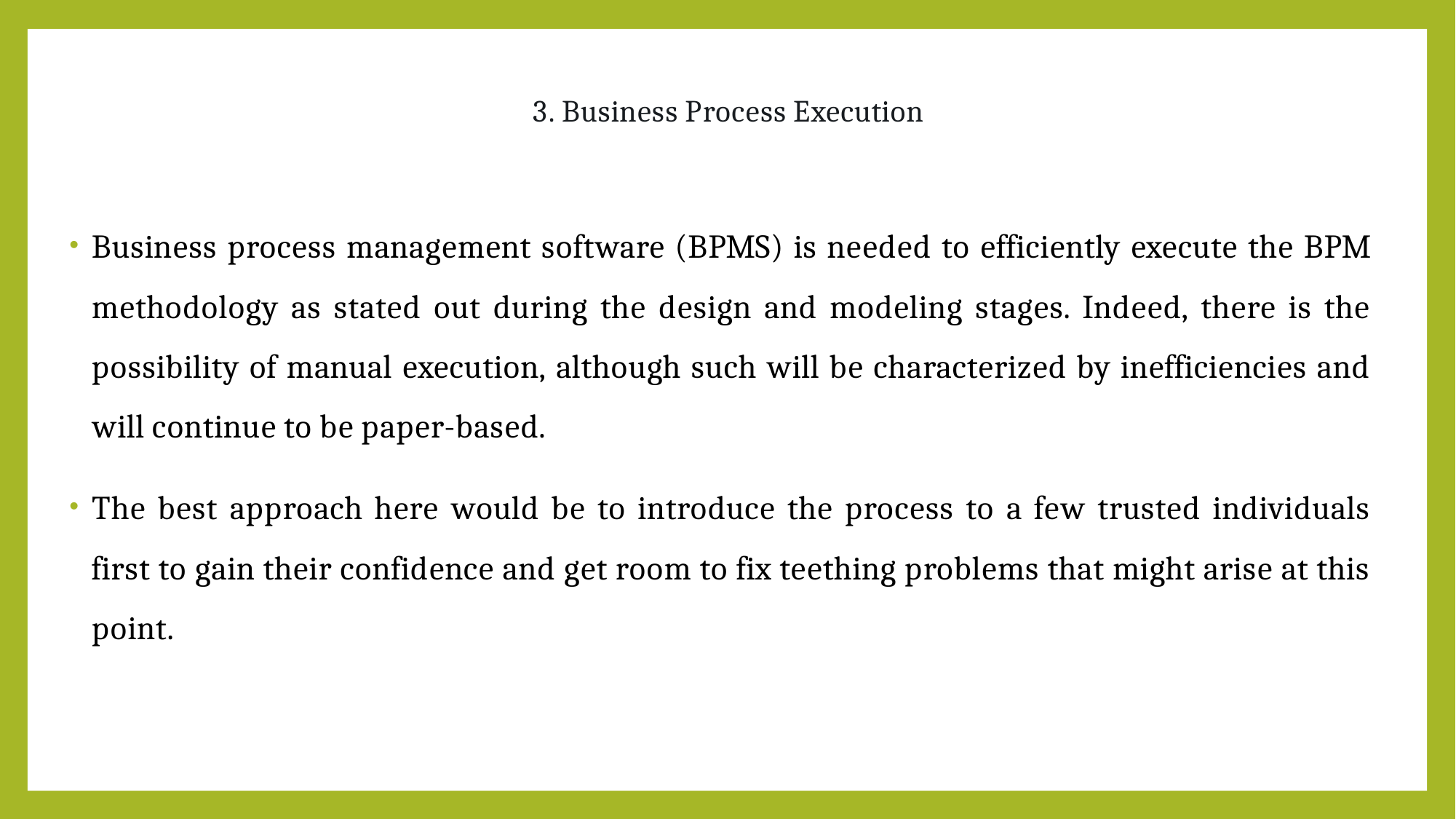

# 3. Business Process Execution
Business process management software (BPMS) is needed to efficiently execute the BPM methodology as stated out during the design and modeling stages. Indeed, there is the possibility of manual execution, although such will be characterized by inefficiencies and will continue to be paper-based.
The best approach here would be to introduce the process to a few trusted individuals first to gain their confidence and get room to fix teething problems that might arise at this point.